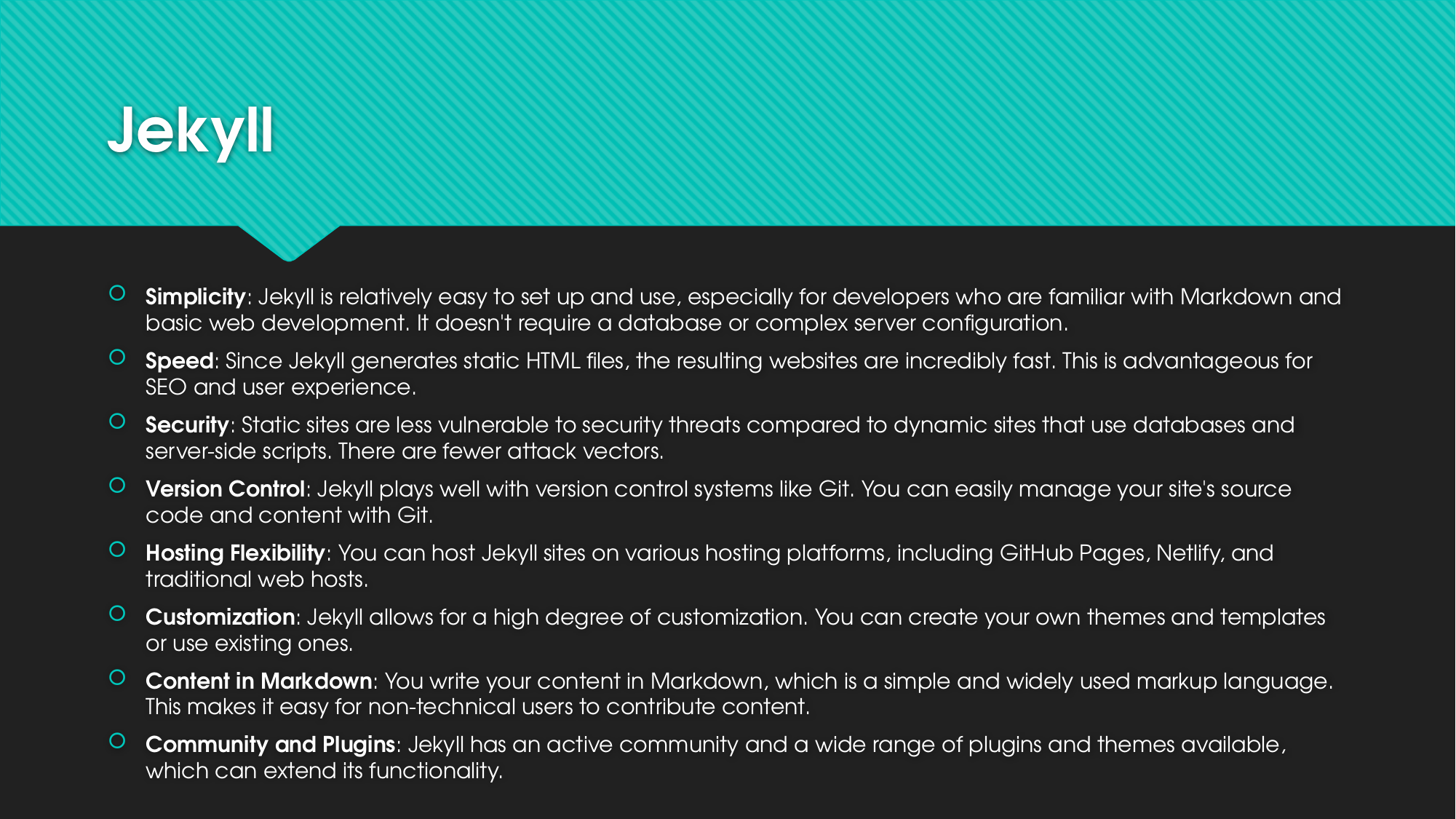

# Jekyll
Simplicity: Jekyll is relatively easy to set up and use, especially for developers who are familiar with Markdown and basic web development. It doesn't require a database or complex server configuration.
Speed: Since Jekyll generates static HTML files, the resulting websites are incredibly fast. This is advantageous for SEO and user experience.
Security: Static sites are less vulnerable to security threats compared to dynamic sites that use databases and server-side scripts. There are fewer attack vectors.
Version Control: Jekyll plays well with version control systems like Git. You can easily manage your site's source code and content with Git.
Hosting Flexibility: You can host Jekyll sites on various hosting platforms, including GitHub Pages, Netlify, and traditional web hosts.
Customization: Jekyll allows for a high degree of customization. You can create your own themes and templates or use existing ones.
Content in Markdown: You write your content in Markdown, which is a simple and widely used markup language. This makes it easy for non-technical users to contribute content.
Community and Plugins: Jekyll has an active community and a wide range of plugins and themes available, which can extend its functionality.